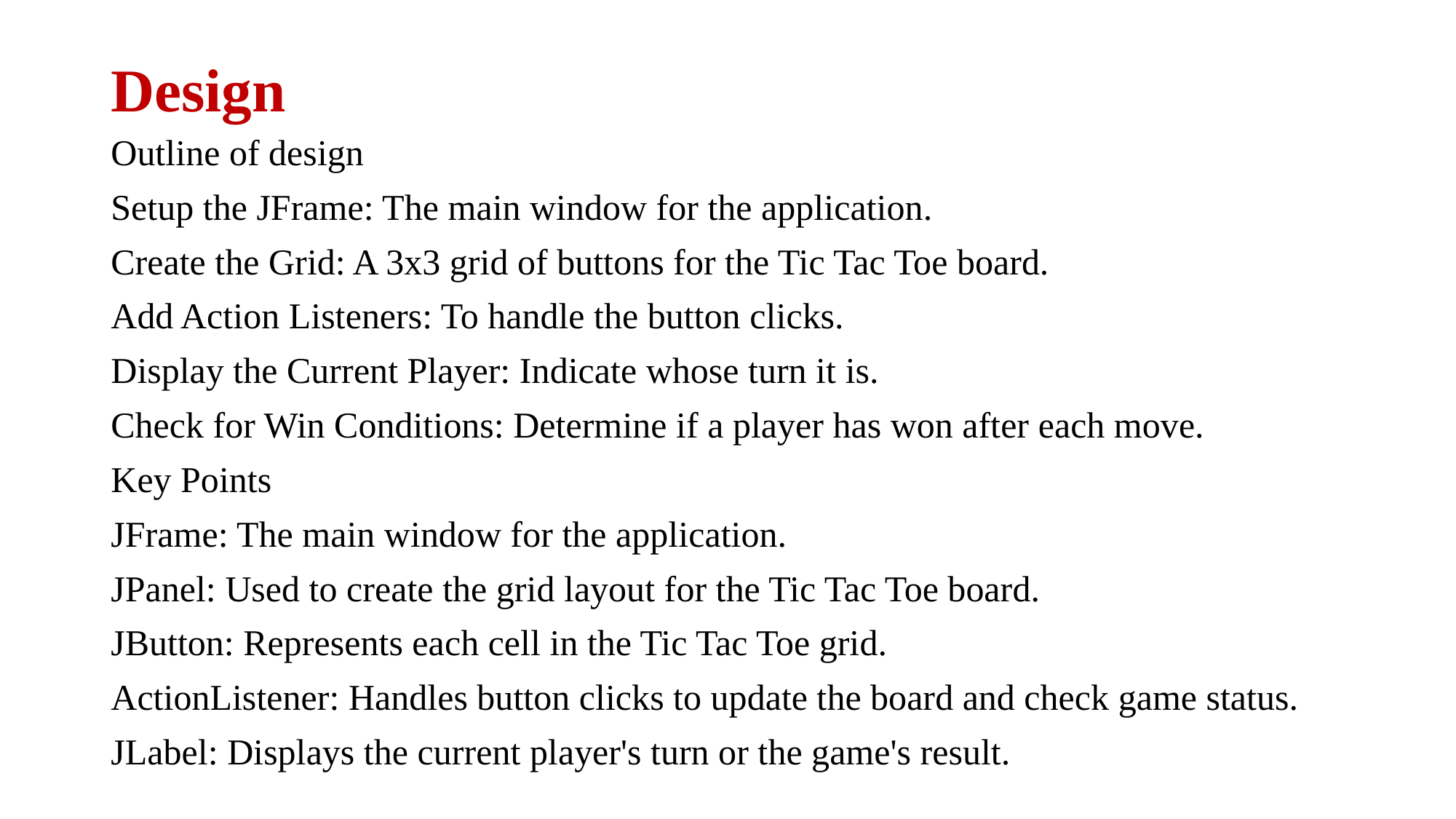

# Design
Outline of design
Setup the JFrame: The main window for the application.
Create the Grid: A 3x3 grid of buttons for the Tic Tac Toe board.
Add Action Listeners: To handle the button clicks.
Display the Current Player: Indicate whose turn it is.
Check for Win Conditions: Determine if a player has won after each move.
Key Points
JFrame: The main window for the application.
JPanel: Used to create the grid layout for the Tic Tac Toe board.
JButton: Represents each cell in the Tic Tac Toe grid.
ActionListener: Handles button clicks to update the board and check game status.
JLabel: Displays the current player's turn or the game's result.